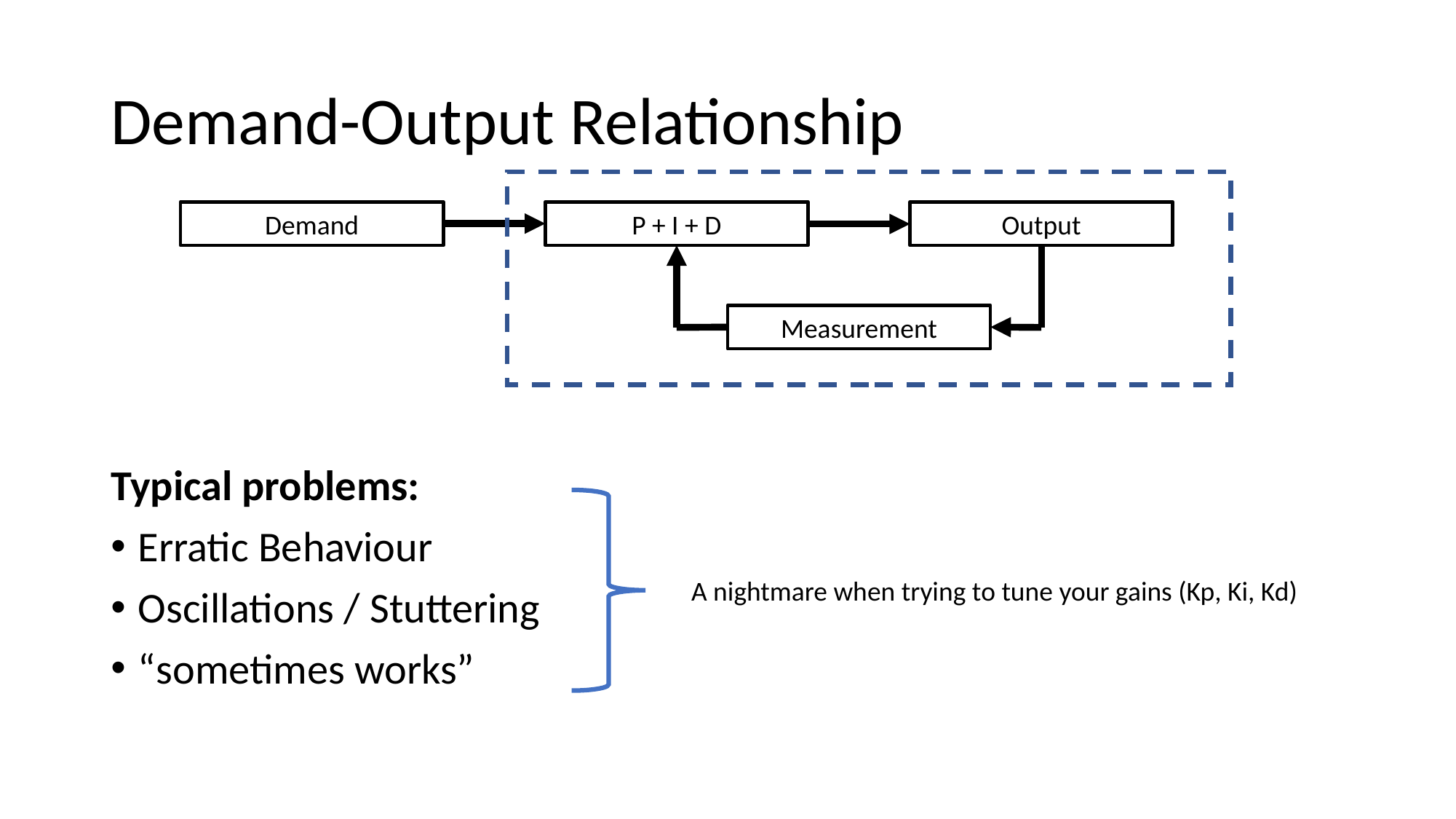

# Demand-Output Relationship

Demand
P + I + D
Output
Measurement
Typical problems:
Erratic Behaviour
Oscillations / Stuttering
“sometimes works”

A nightmare when trying to tune your gains (Kp, Ki, Kd)